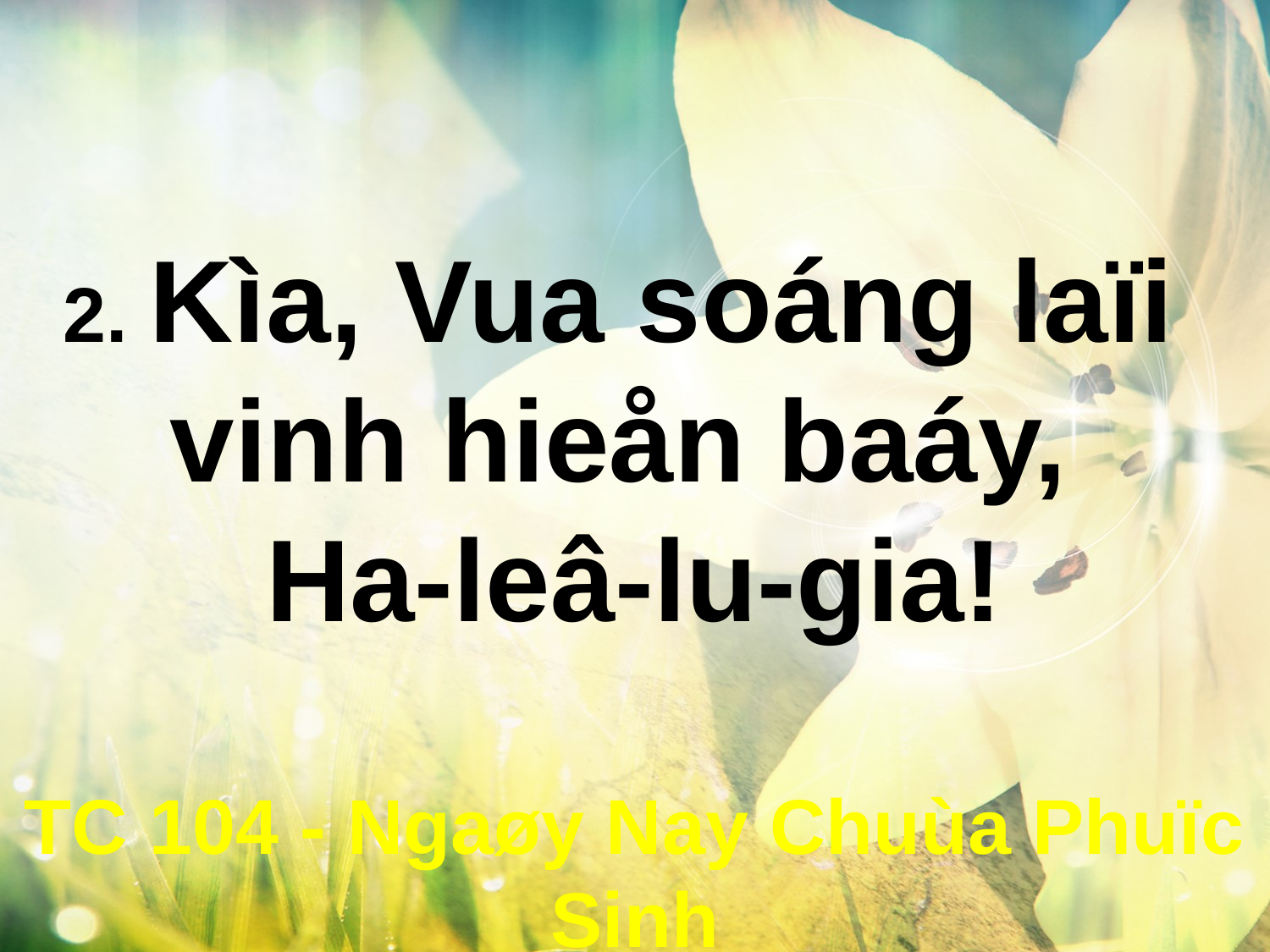

2. Kìa, Vua soáng laïi
vinh hieån baáy,
Ha-leâ-lu-gia!
TC 104 - Ngaøy Nay Chuùa Phuïc Sinh